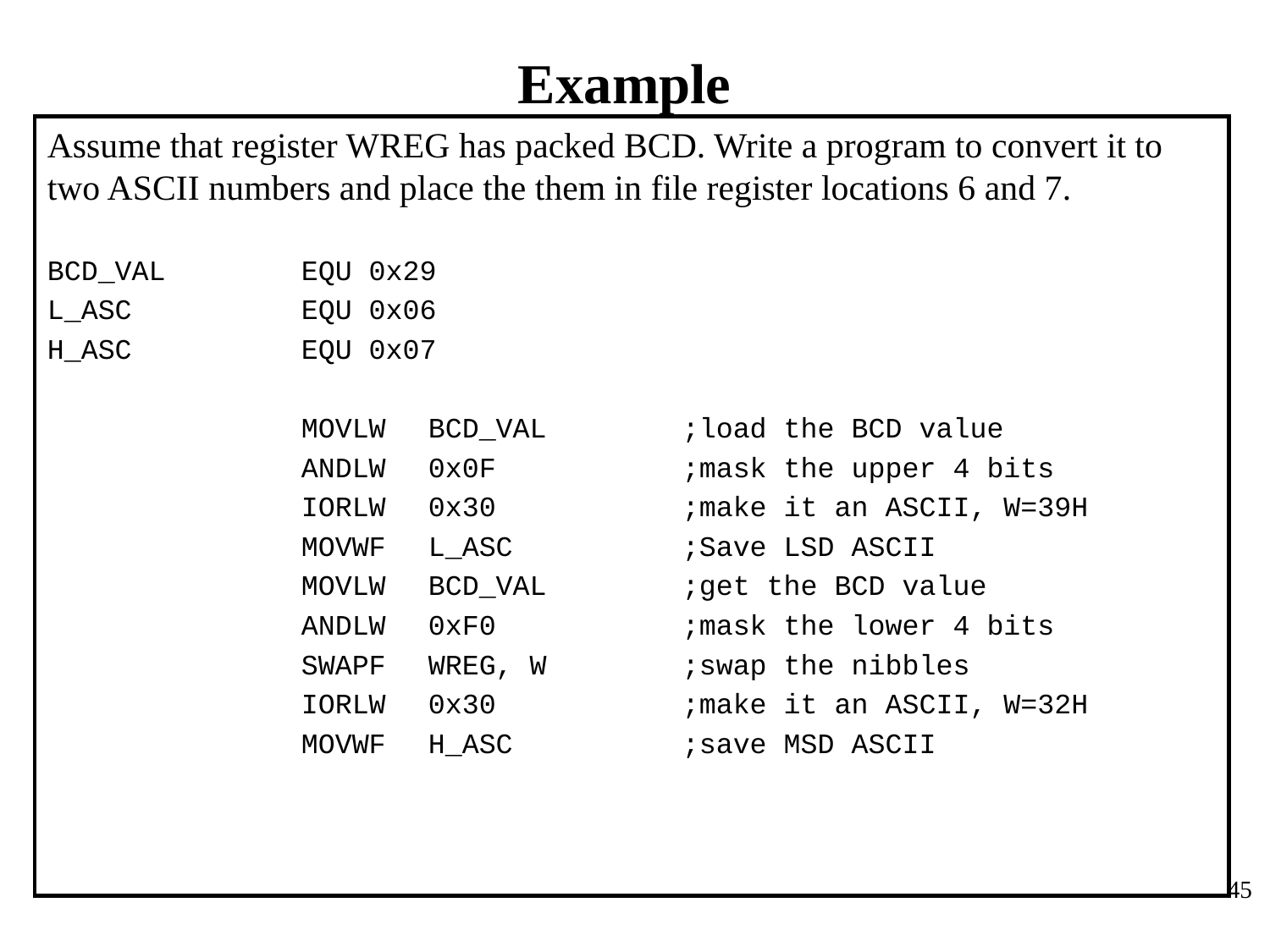

# Example
Assume that register WREG has packed BCD. Write a program to convert it to two ASCII numbers and place the them in file register locations 6 and 7.

BCD_VAL		EQU 0x29
L_ASC		EQU 0x06
H_ASC		EQU 0x07

		MOVLW	BCD_VAL 	;load the BCD value
		ANDLW	0x0F		;mask the upper 4 bits
		IORLW	0x30		;make it an ASCII, W=39H
		MOVWF	L_ASC		;Save LSD ASCII
		MOVLW	BCD_VAL		;get the BCD value
		ANDLW	0xF0		;mask the lower 4 bits
		SWAPF	WREG, W		;swap the nibbles
		IORLW	0x30		;make it an ASCII, W=32H
		MOVWF	H_ASC		;save MSD ASCII
45